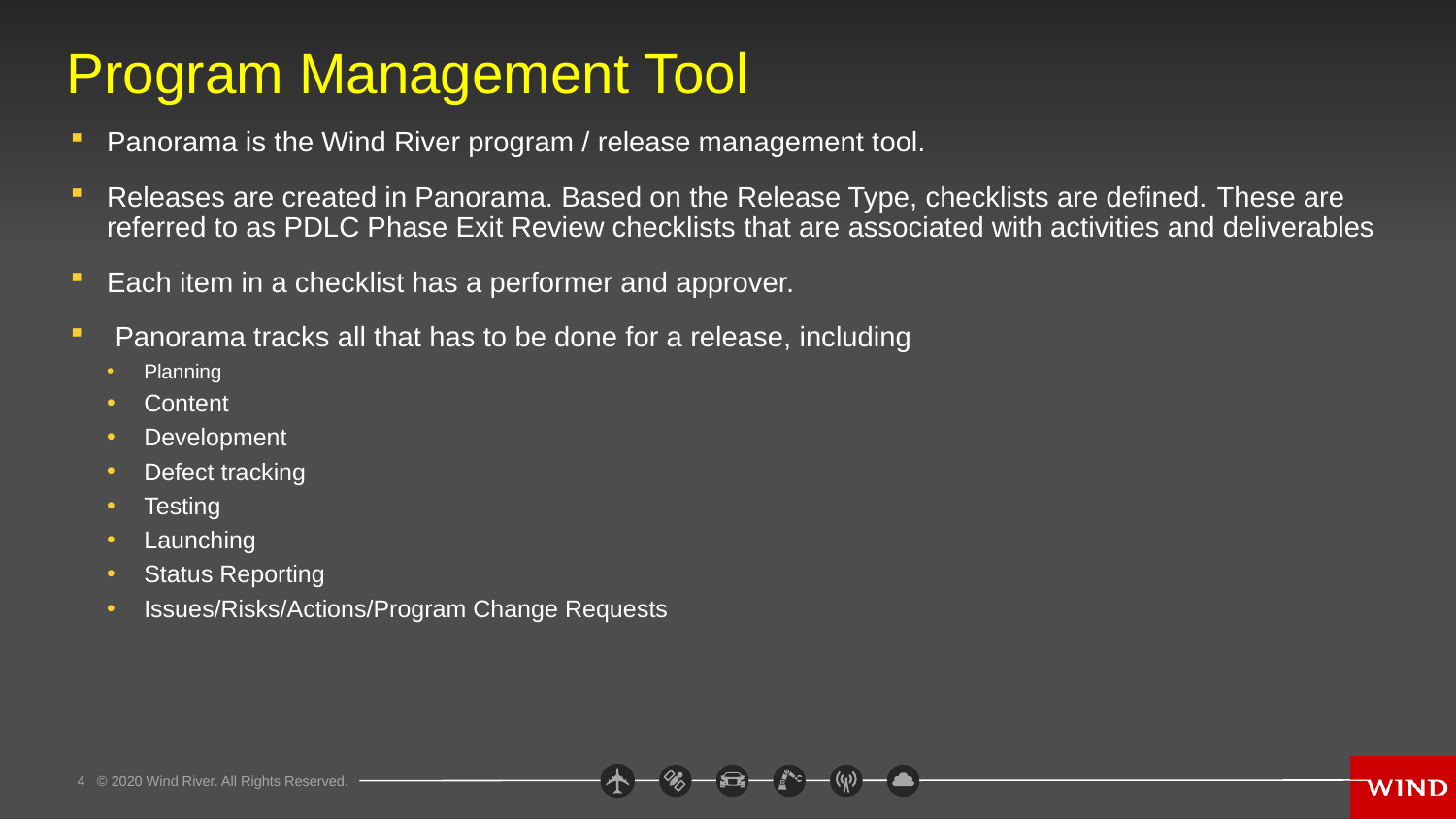

# Program Management Tool
Panorama is the Wind River program / release management tool.
Releases are created in Panorama. Based on the Release Type, checklists are defined. These are referred to as PDLC Phase Exit Review checklists that are associated with activities and deliverables
Each item in a checklist has a performer and approver.
 Panorama tracks all that has to be done for a release, including
Planning
Content
Development
Defect tracking
Testing
Launching
Status Reporting
Issues/Risks/Actions/Program Change Requests